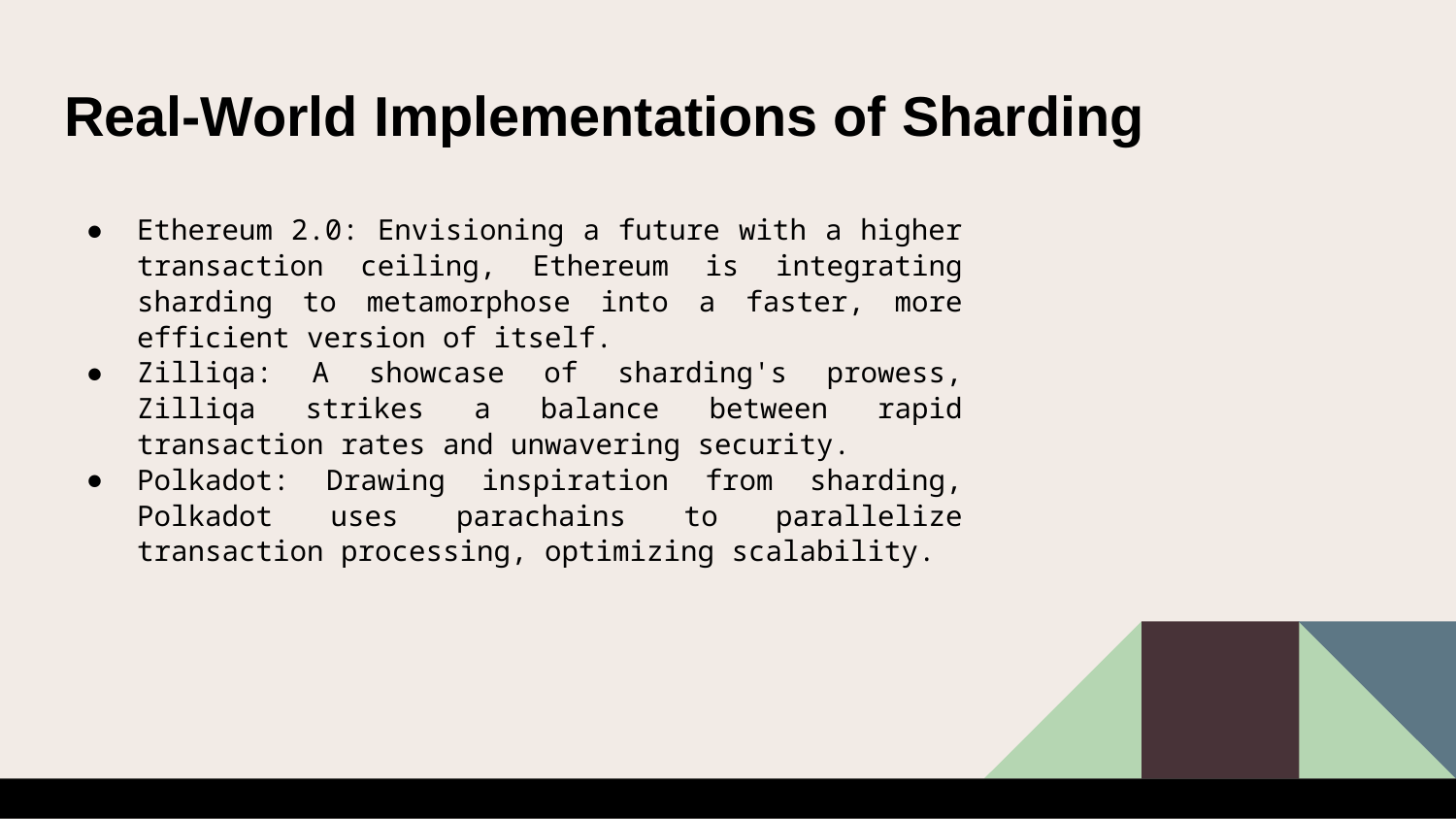

# Real-World Implementations of Sharding
Ethereum 2.0: Envisioning a future with a higher transaction ceiling, Ethereum is integrating sharding to metamorphose into a faster, more efficient version of itself.
Zilliqa: A showcase of sharding's prowess, Zilliqa strikes a balance between rapid transaction rates and unwavering security.
Polkadot: Drawing inspiration from sharding, Polkadot uses parachains to parallelize transaction processing, optimizing scalability.